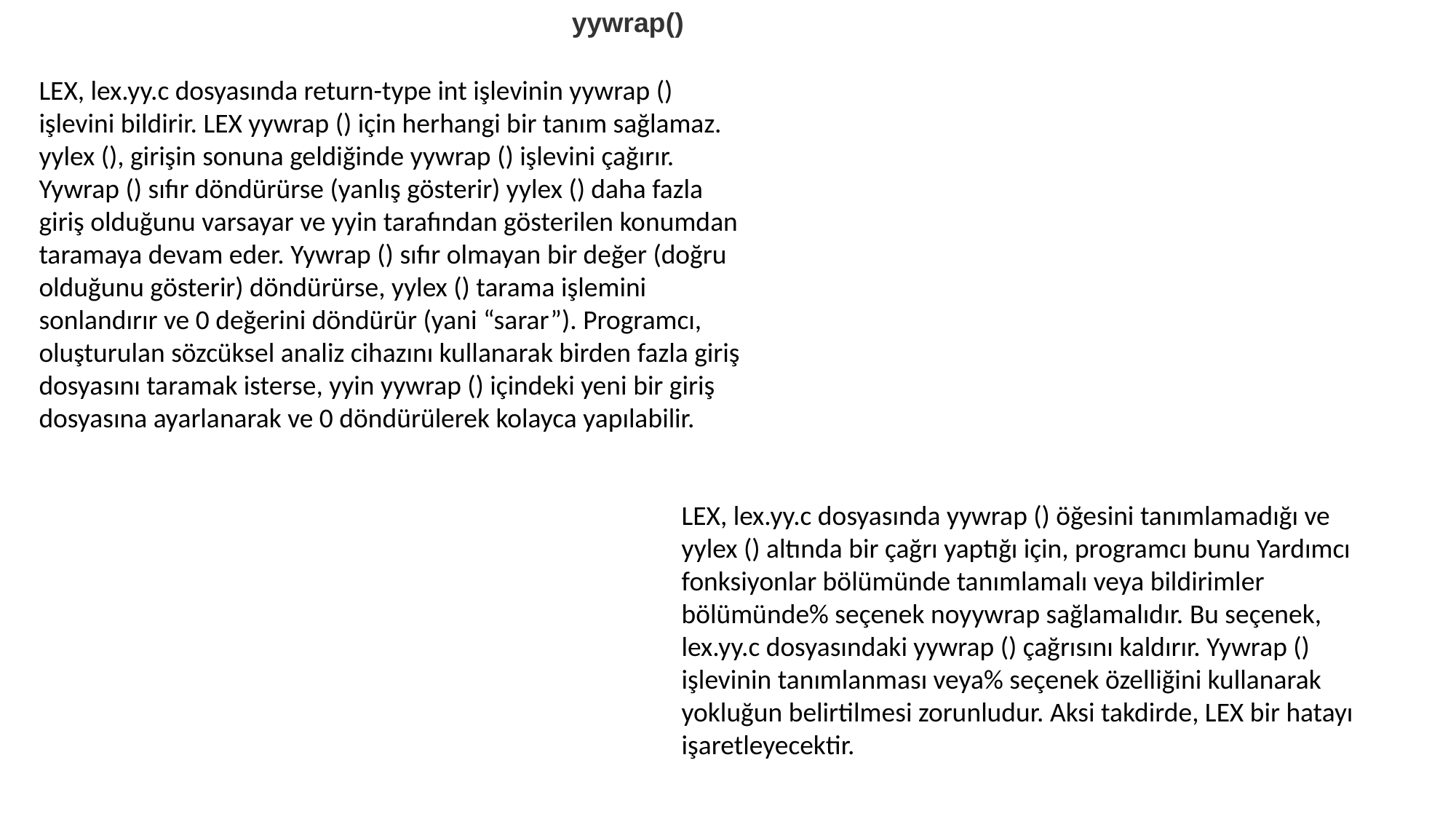

yywrap()
LEX, lex.yy.c dosyasında return-type int işlevinin yywrap () işlevini bildirir. LEX yywrap () için herhangi bir tanım sağlamaz. yylex (), girişin sonuna geldiğinde yywrap () işlevini çağırır. Yywrap () sıfır döndürürse (yanlış gösterir) yylex () daha fazla giriş olduğunu varsayar ve yyin tarafından gösterilen konumdan taramaya devam eder. Yywrap () sıfır olmayan bir değer (doğru olduğunu gösterir) döndürürse, yylex () tarama işlemini sonlandırır ve 0 değerini döndürür (yani “sarar”). Programcı, oluşturulan sözcüksel analiz cihazını kullanarak birden fazla giriş dosyasını taramak isterse, yyin yywrap () içindeki yeni bir giriş dosyasına ayarlanarak ve 0 döndürülerek kolayca yapılabilir.
LEX, lex.yy.c dosyasında yywrap () öğesini tanımlamadığı ve yylex () altında bir çağrı yaptığı için, programcı bunu Yardımcı fonksiyonlar bölümünde tanımlamalı veya bildirimler bölümünde% seçenek noyywrap sağlamalıdır. Bu seçenek, lex.yy.c dosyasındaki yywrap () çağrısını kaldırır. Yywrap () işlevinin tanımlanması veya% seçenek özelliğini kullanarak yokluğun belirtilmesi zorunludur. Aksi takdirde, LEX bir hatayı işaretleyecektir.